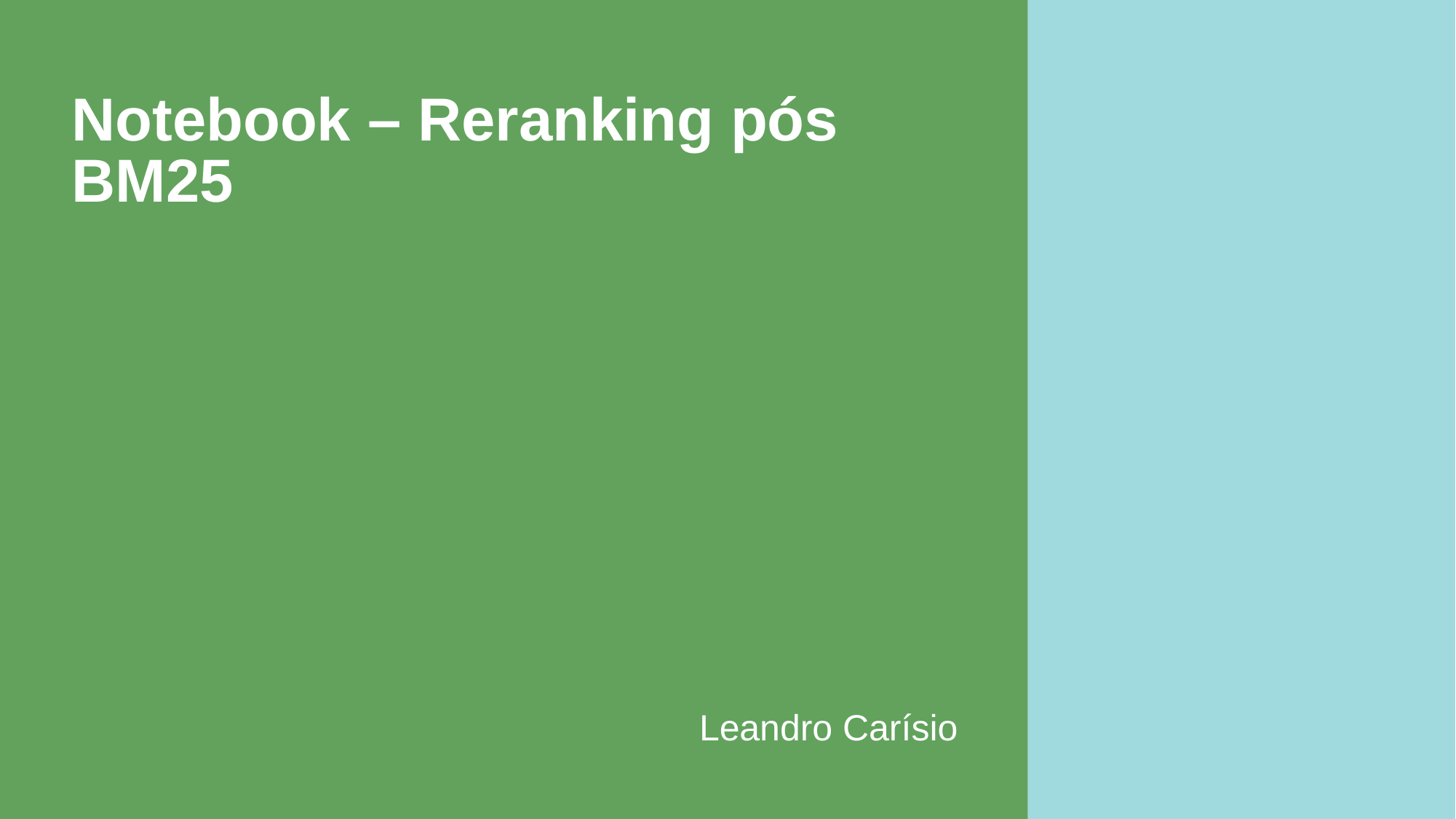

# Notebook – Reranking pós BM25
Leandro Carísio